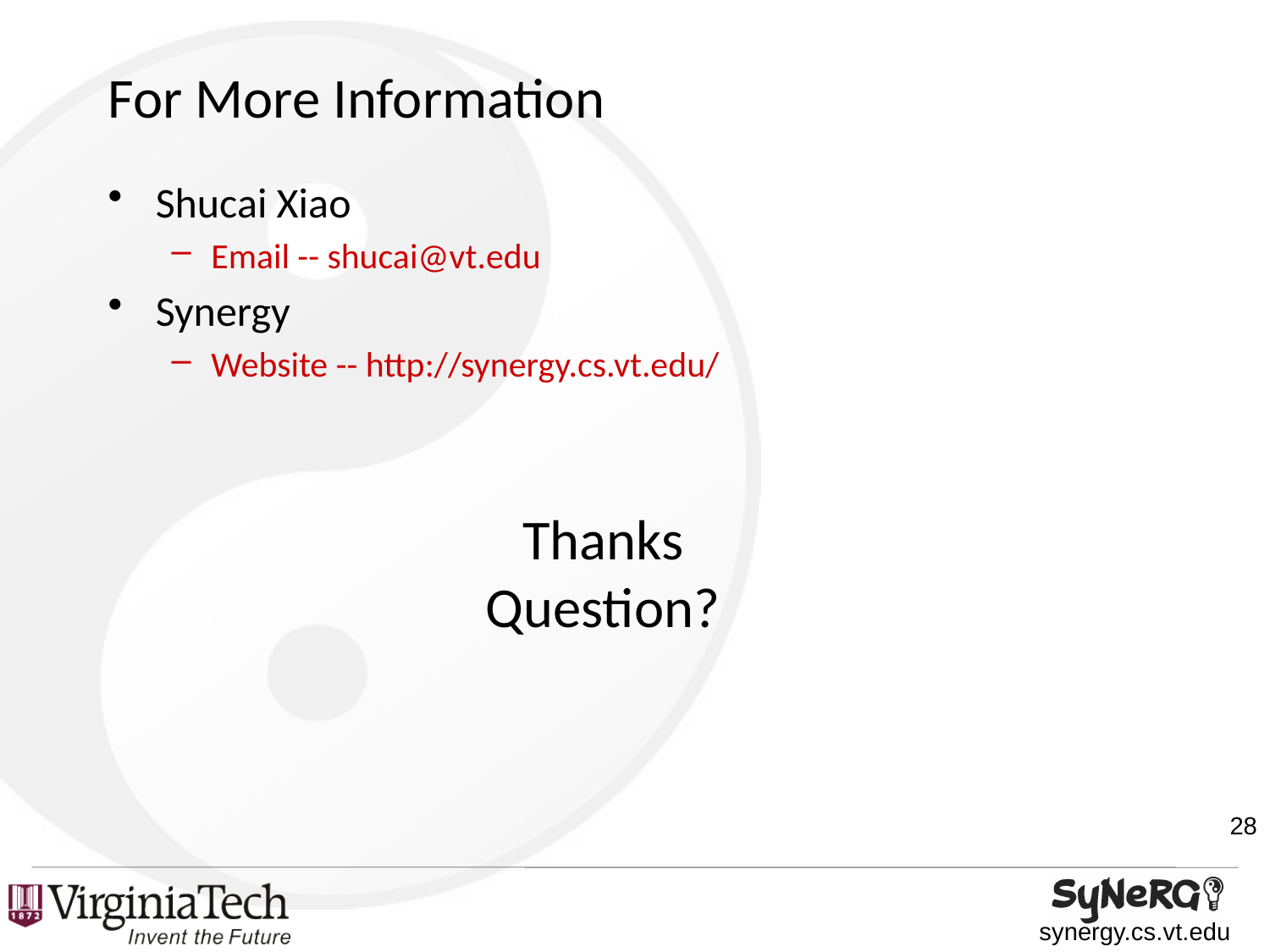

# For More Information
Shucai Xiao
Email -- shucai@vt.edu
Synergy
Website -- http://synergy.cs.vt.edu/
Thanks
Question?
28